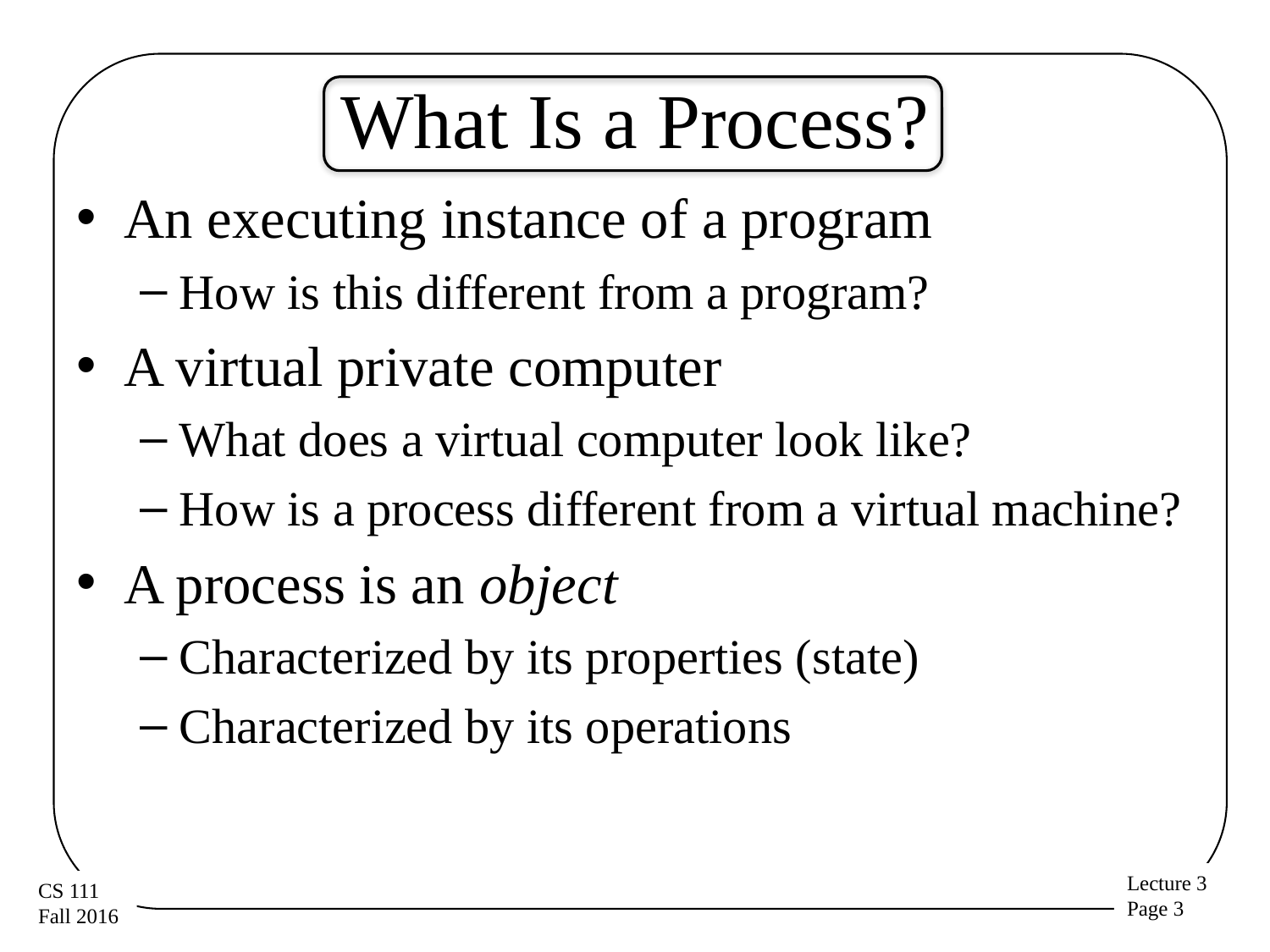

# What Is a Process?

An executing instance of a program
How is this different from a program?
A virtual private computer
What does a virtual computer look like?
How is a process different from a virtual machine?
A process is an object
Characterized by its properties (state)
Characterized by its operations